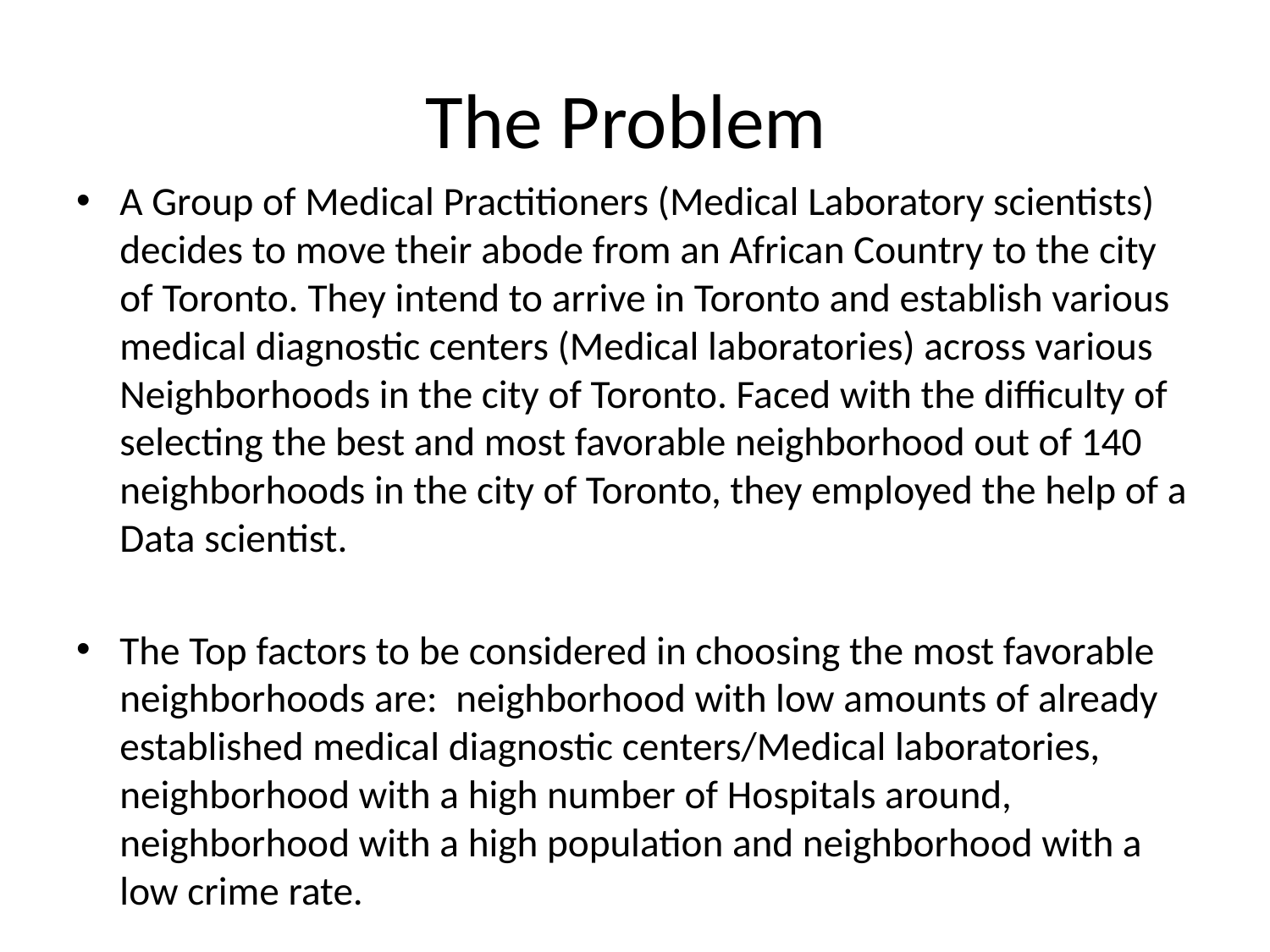

# The Problem
A Group of Medical Practitioners (Medical Laboratory scientists) decides to move their abode from an African Country to the city of Toronto. They intend to arrive in Toronto and establish various medical diagnostic centers (Medical laboratories) across various Neighborhoods in the city of Toronto. Faced with the difficulty of selecting the best and most favorable neighborhood out of 140 neighborhoods in the city of Toronto, they employed the help of a Data scientist.

The Top factors to be considered in choosing the most favorable neighborhoods are:  neighborhood with low amounts of already established medical diagnostic centers/Medical laboratories, neighborhood with a high number of Hospitals around, neighborhood with a high population and neighborhood with a low crime rate.